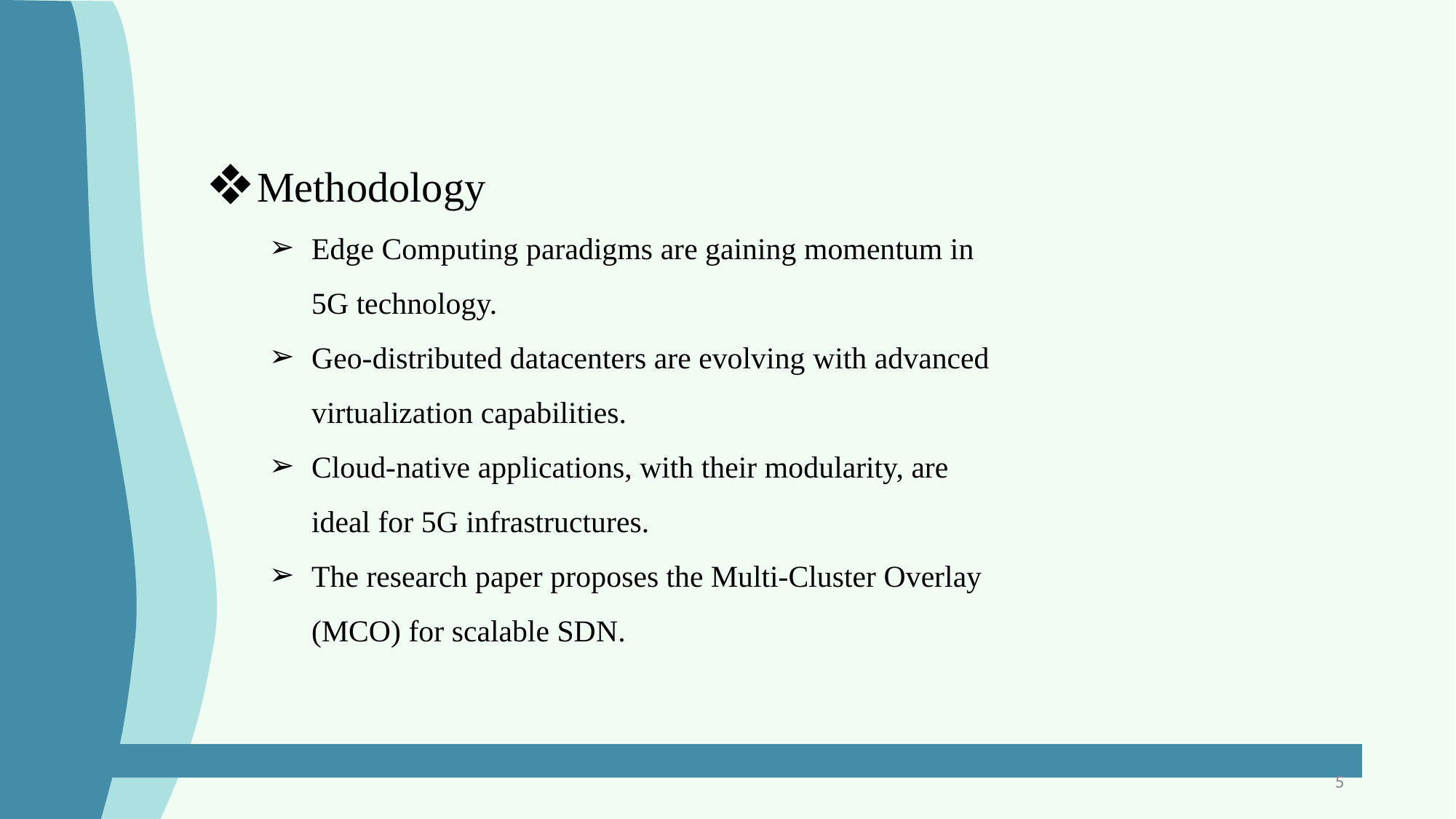

Methodology
Edge Computing paradigms are gaining momentum in 5G technology.
Geo-distributed datacenters are evolving with advanced virtualization capabilities.
Cloud-native applications, with their modularity, are ideal for 5G infrastructures.
The research paper proposes the Multi-Cluster Overlay (MCO) for scalable SDN.

5